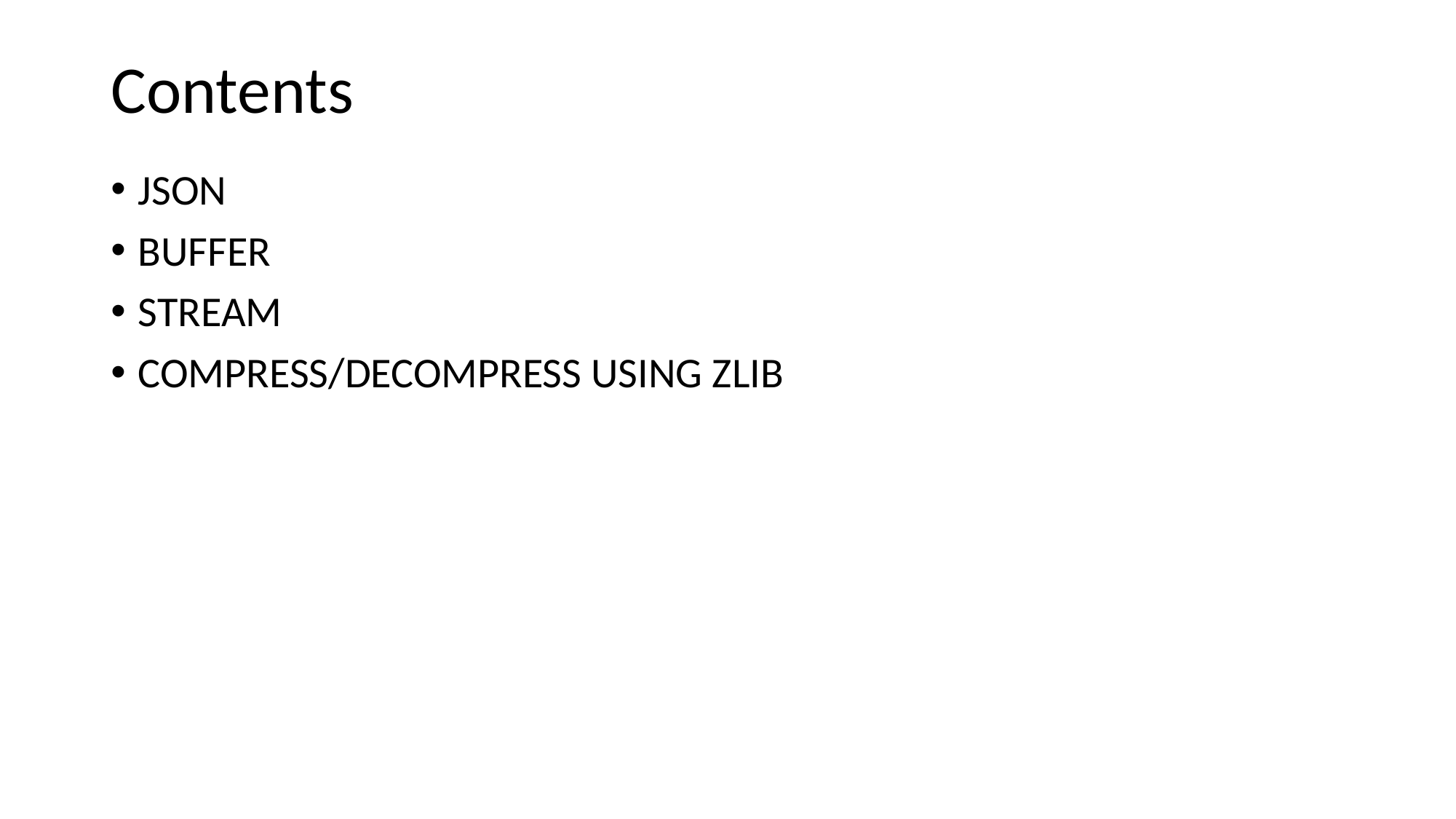

# Contents
JSON
BUFFER
STREAM
COMPRESS/DECOMPRESS USING ZLIB